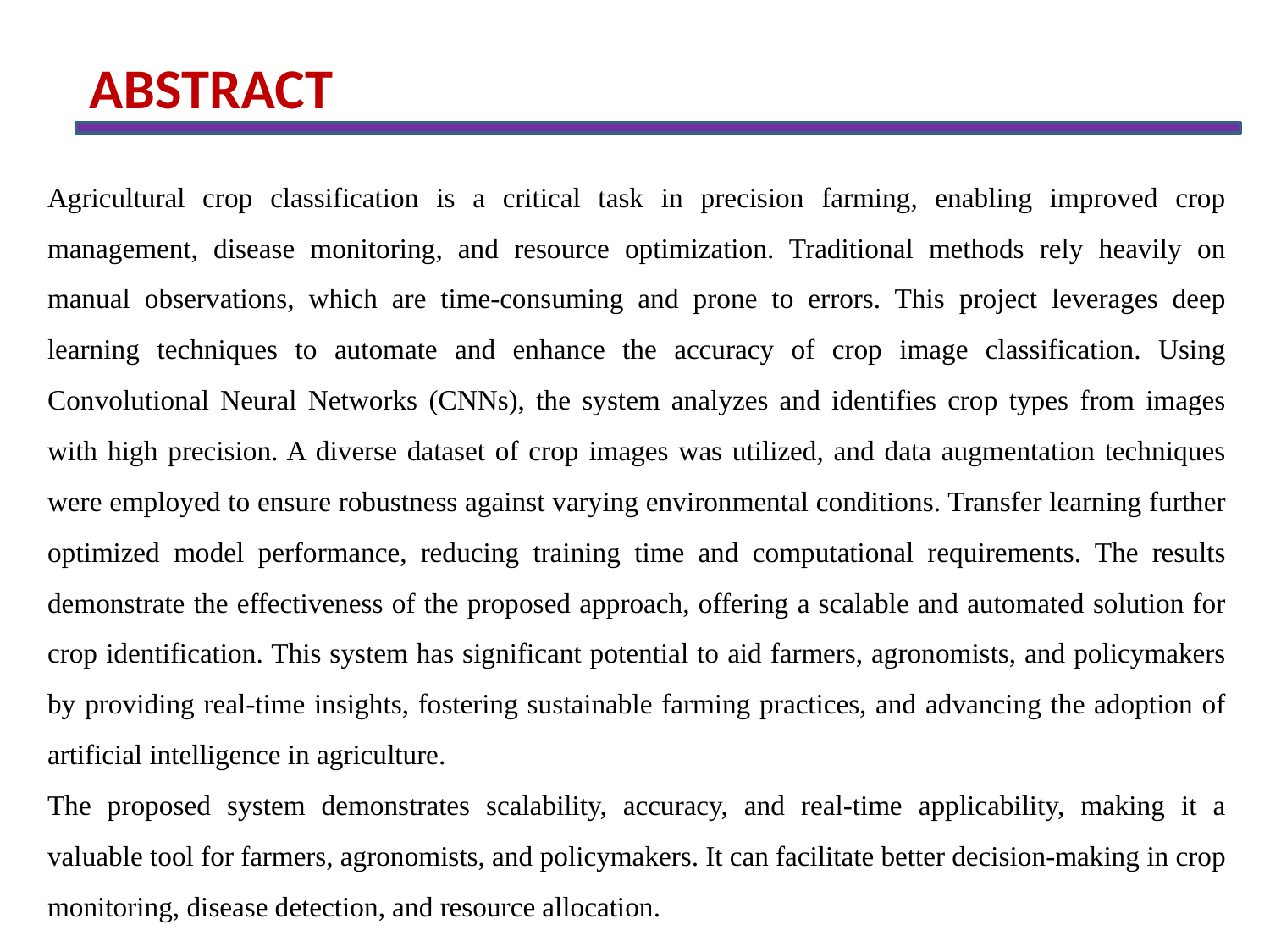

ABSTRACT

Agricultural crop classification is a critical task in precision farming, enabling improved crop management, disease monitoring, and resource optimization. Traditional methods rely heavily on manual observations, which are time-consuming and prone to errors. This project leverages deep learning techniques to automate and enhance the accuracy of crop image classification. Using Convolutional Neural Networks (CNNs), the system analyzes and identifies crop types from images with high precision. A diverse dataset of crop images was utilized, and data augmentation techniques were employed to ensure robustness against varying environmental conditions. Transfer learning further optimized model performance, reducing training time and computational requirements. The results demonstrate the effectiveness of the proposed approach, offering a scalable and automated solution for crop identification. This system has significant potential to aid farmers, agronomists, and policymakers by providing real-time insights, fostering sustainable farming practices, and advancing the adoption of artificial intelligence in agriculture.
The proposed system demonstrates scalability, accuracy, and real-time applicability, making it a valuable tool for farmers, agronomists, and policymakers. It can facilitate better decision-making in crop monitoring, disease detection, and resource allocation.